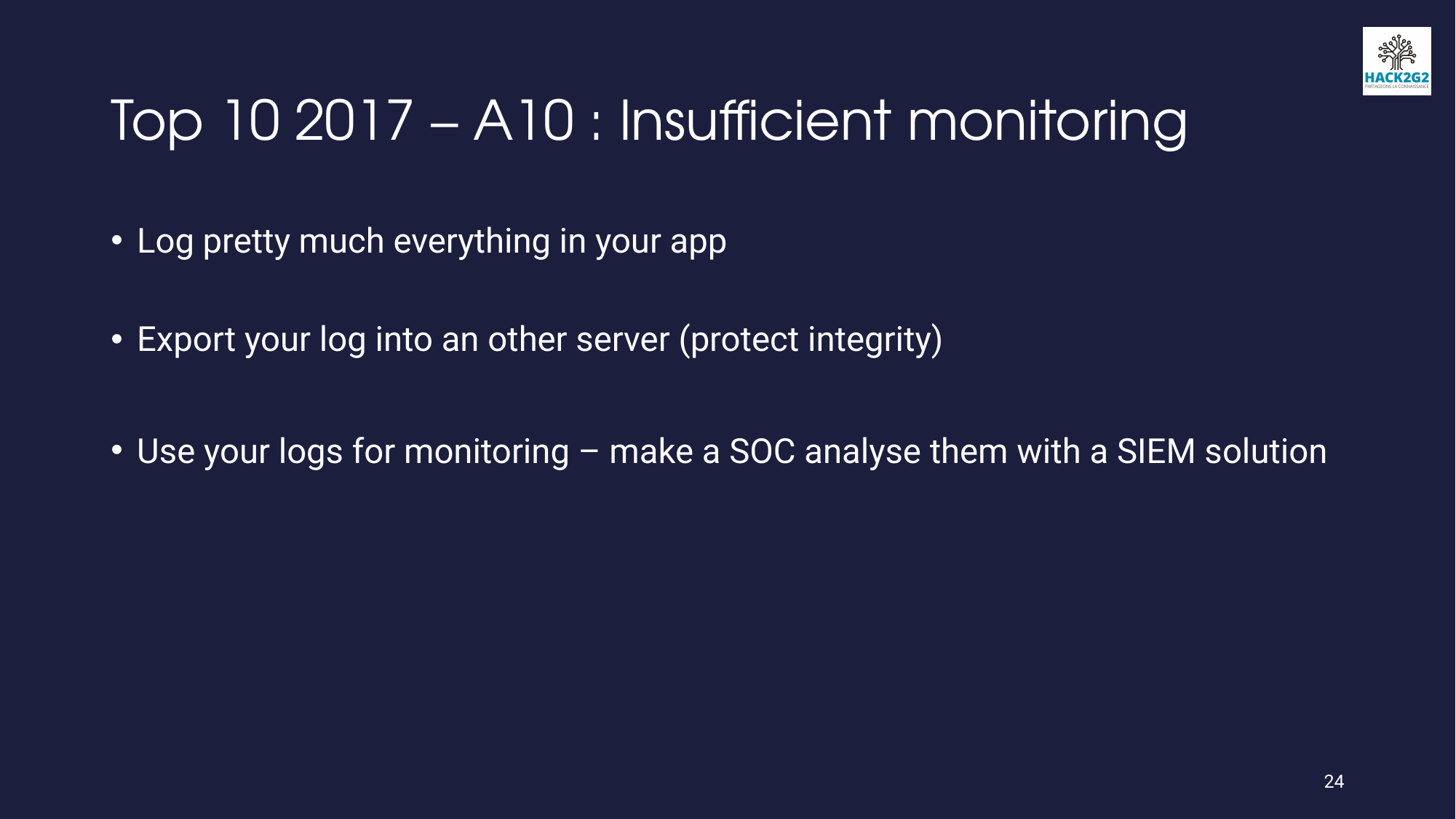

# Top 10 2017 – A10 : Insufficient monitoring
Log pretty much everything in your app

Export your log into an other server (protect integrity)

Use your logs for monitoring – make a SOC analyse them with a SIEM solution
24